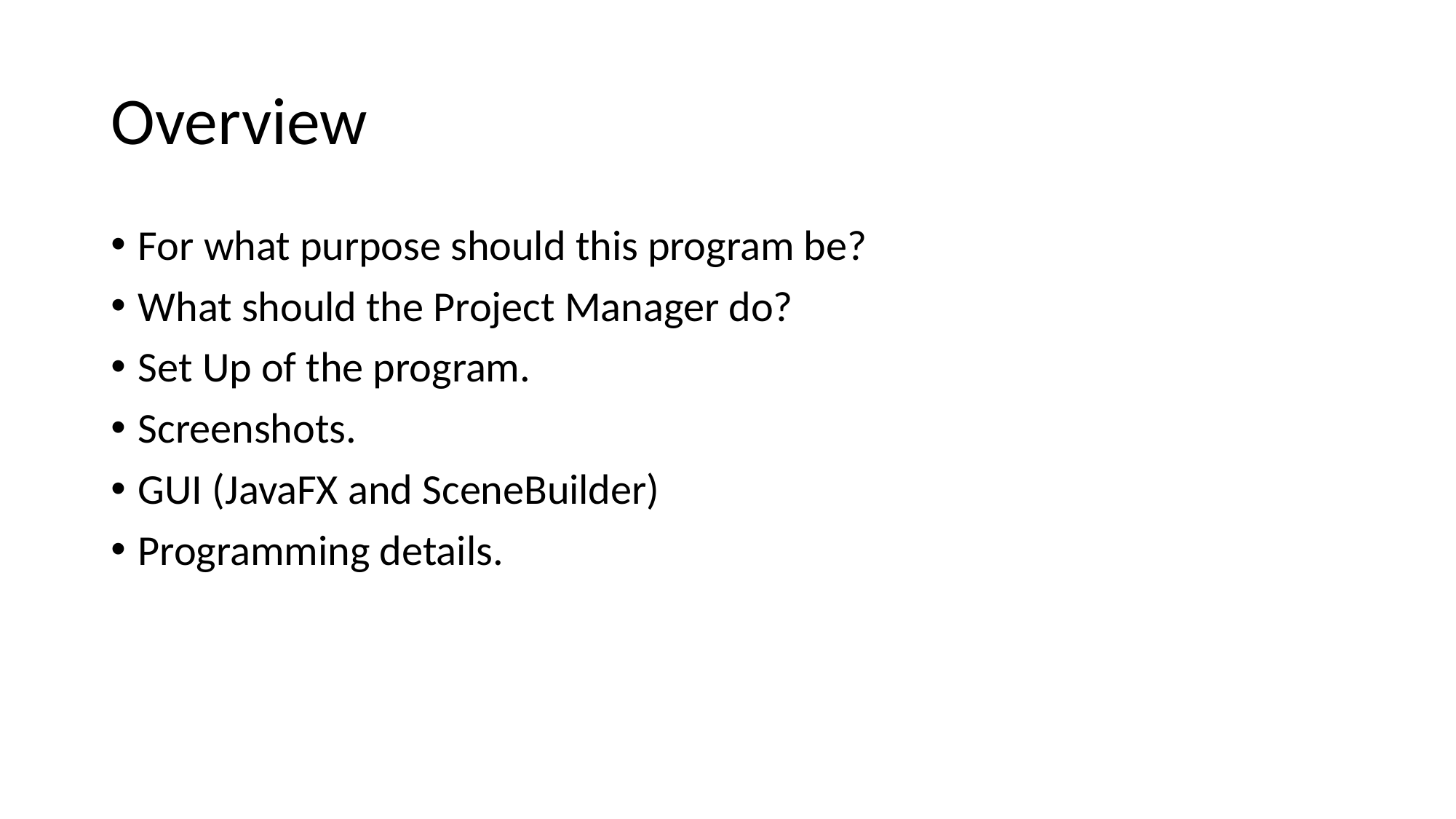

# Overview
For what purpose should this program be?
What should the Project Manager do?
Set Up of the program.
Screenshots.
GUI (JavaFX and SceneBuilder)
Programming details.